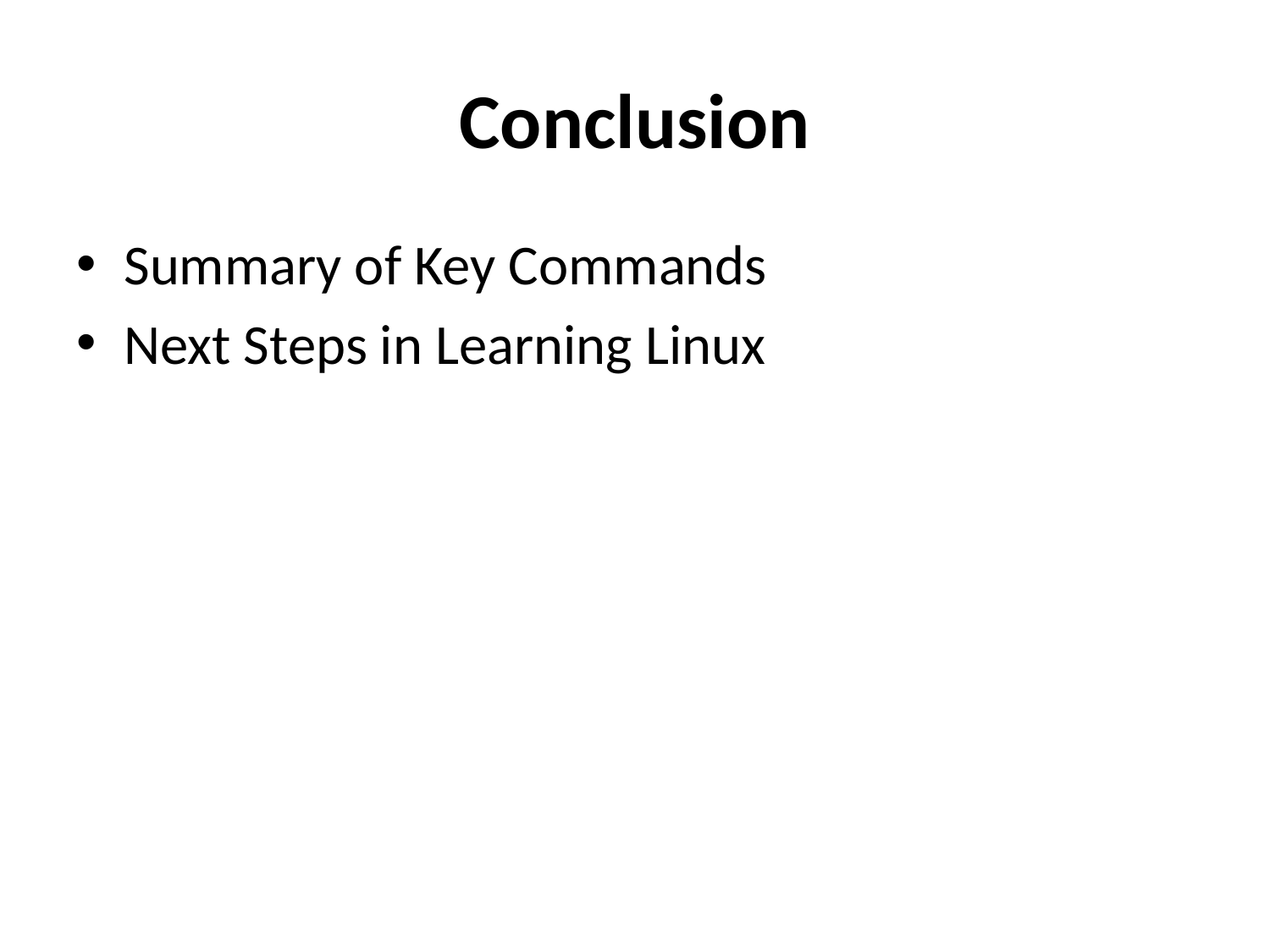

# Conclusion
Summary of Key Commands
Next Steps in Learning Linux